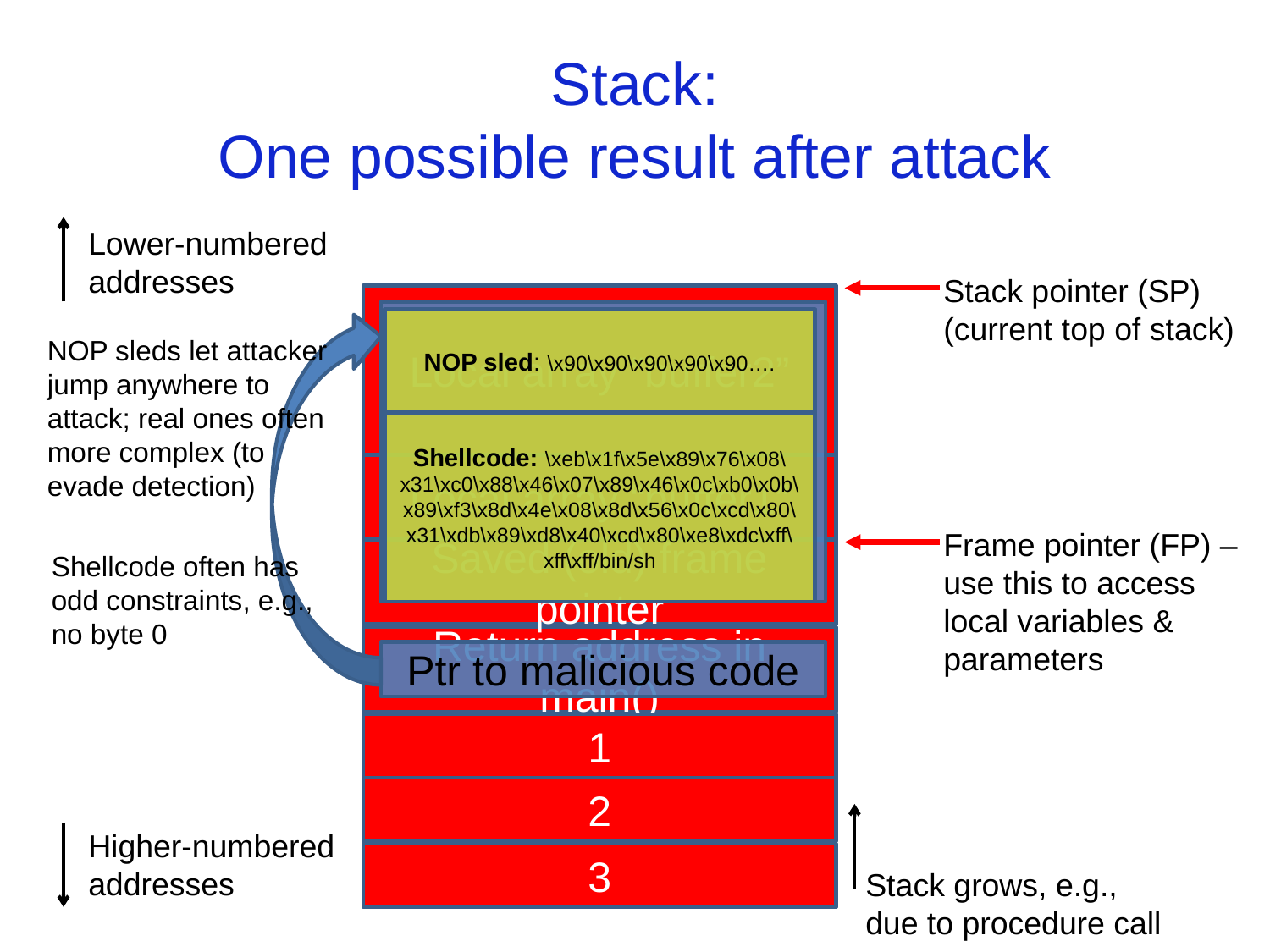

# Stack: One possible result after attack
Lower-numbered
addresses
Stack pointer (SP)
(current top of stack)
Local array “buffer2”

NOP sled: \x90\x90\x90\x90\x90….
NOP sleds let attacker jump anywhere to attack; real ones often more complex (to evade detection)
Shellcode: \xeb\x1f\x5e\x89\x76\x08\x31\xc0\x88\x46\x07\x89\x46\x0c\xb0\x0b\x89\xf3\x8d\x4e\x08\x8d\x56\x0c\xcd\x80\x31\xdb\x89\xd8\x40\xcd\x80\xe8\xdc\xff\xff\xff/bin/sh
Local array “buffer1”
Frame pointer (FP) –
use this to access
local variables &
parameters
Saved (old) frame pointer
Shellcode often has odd constraints, e.g., no byte 0
Return address in main()
Ptr to malicious code
1
2
Higher-numbered
addresses
3
Stack grows, e.g.,
due to procedure call